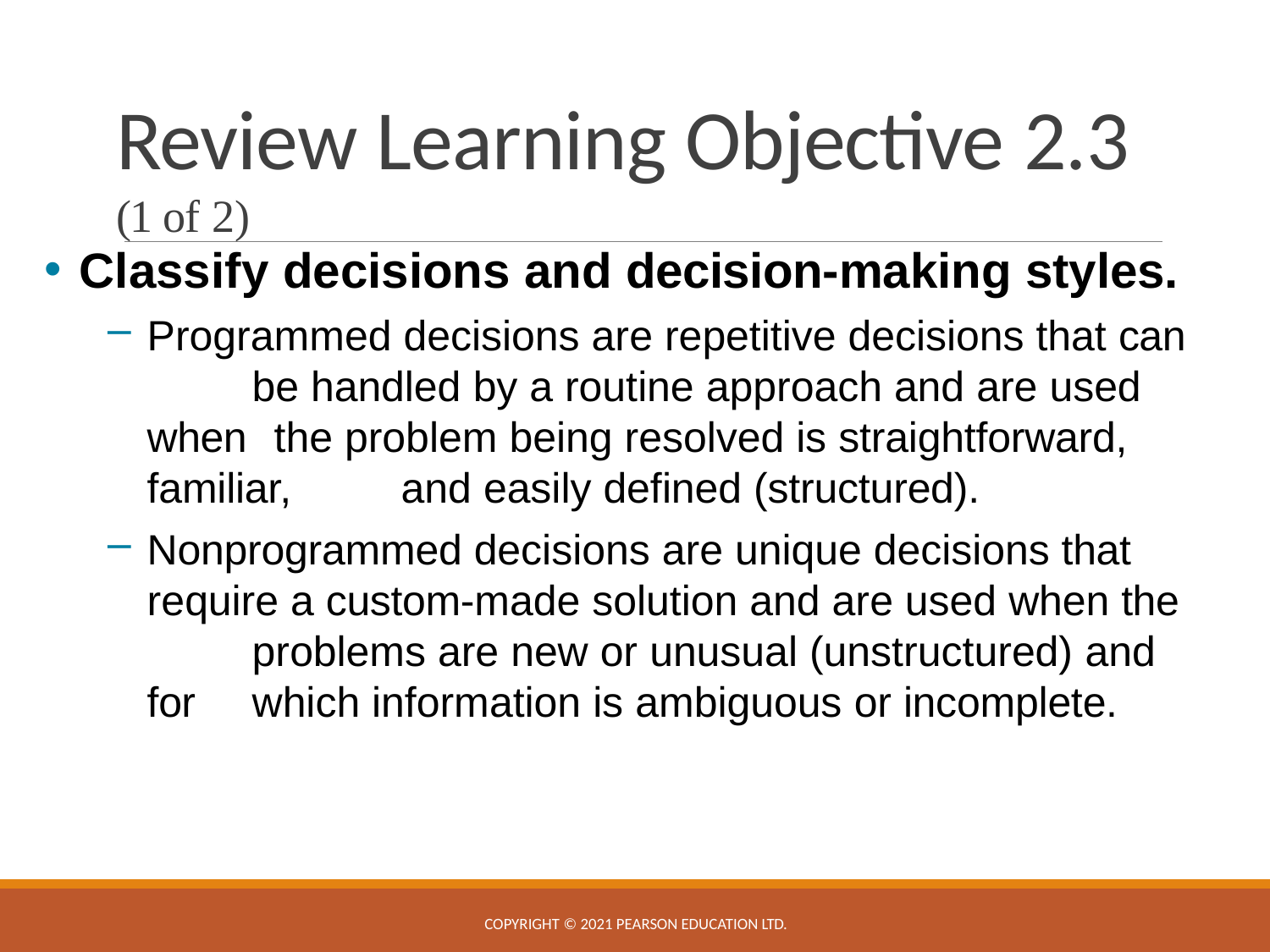

# Review Learning Objective 2.3 (1 of 2)
Classify decisions and decision-making styles.
Programmed decisions are repetitive decisions that can 	be handled by a routine approach and are used when 	the problem being resolved is straightforward, familiar, 	and easily defined (structured).
Nonprogrammed decisions are unique decisions that 	require a custom-made solution and are used when the 	problems are new or unusual (unstructured) and for 	which information is ambiguous or incomplete.
Copyright © 2021 Pearson Education Ltd.